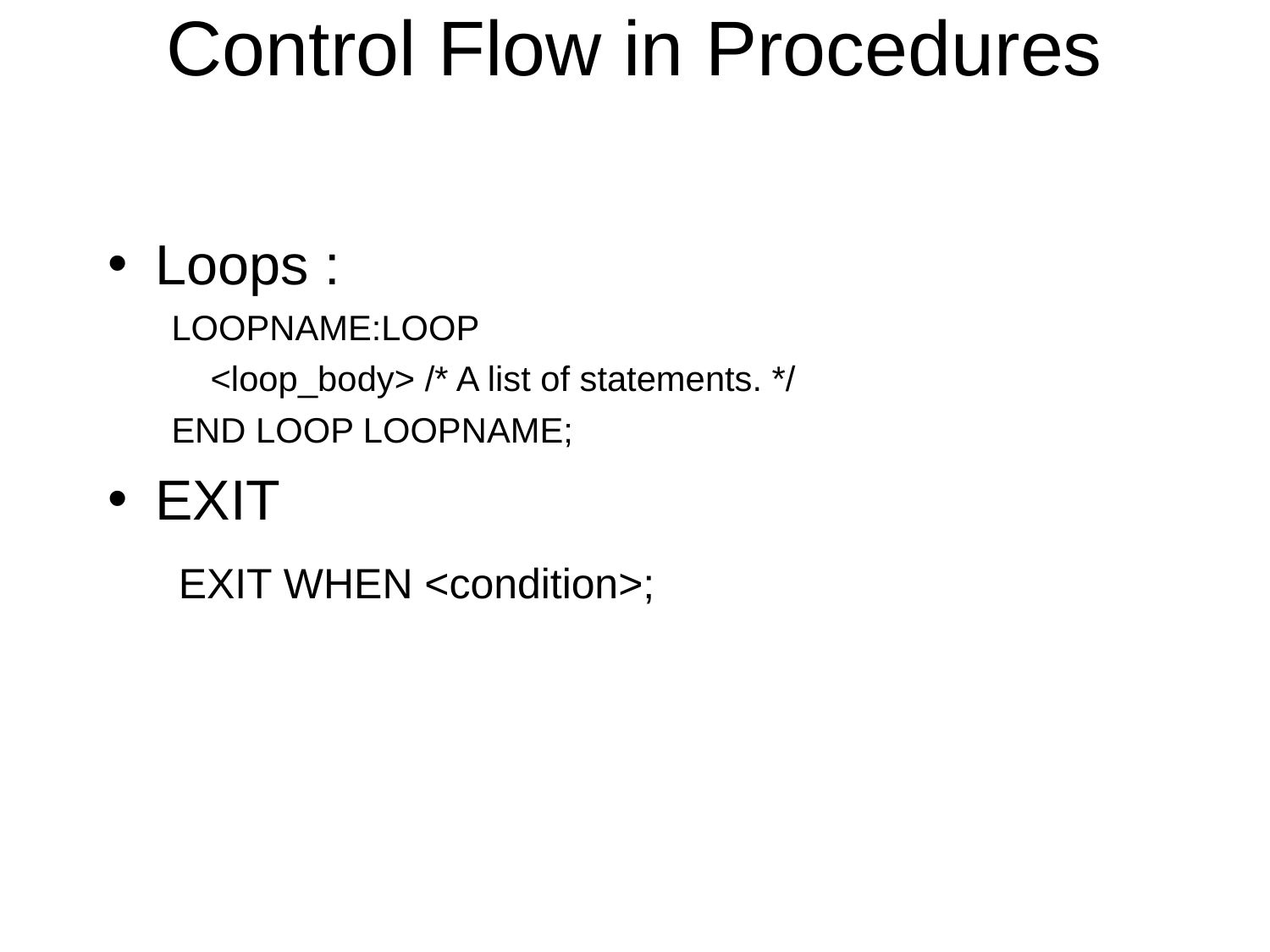

# Control Flow in Procedures

Loops :
LOOPNAME:LOOP
    <loop_body> /* A list of statements. */
END LOOP LOOPNAME;
EXIT
     EXIT WHEN <condition>;